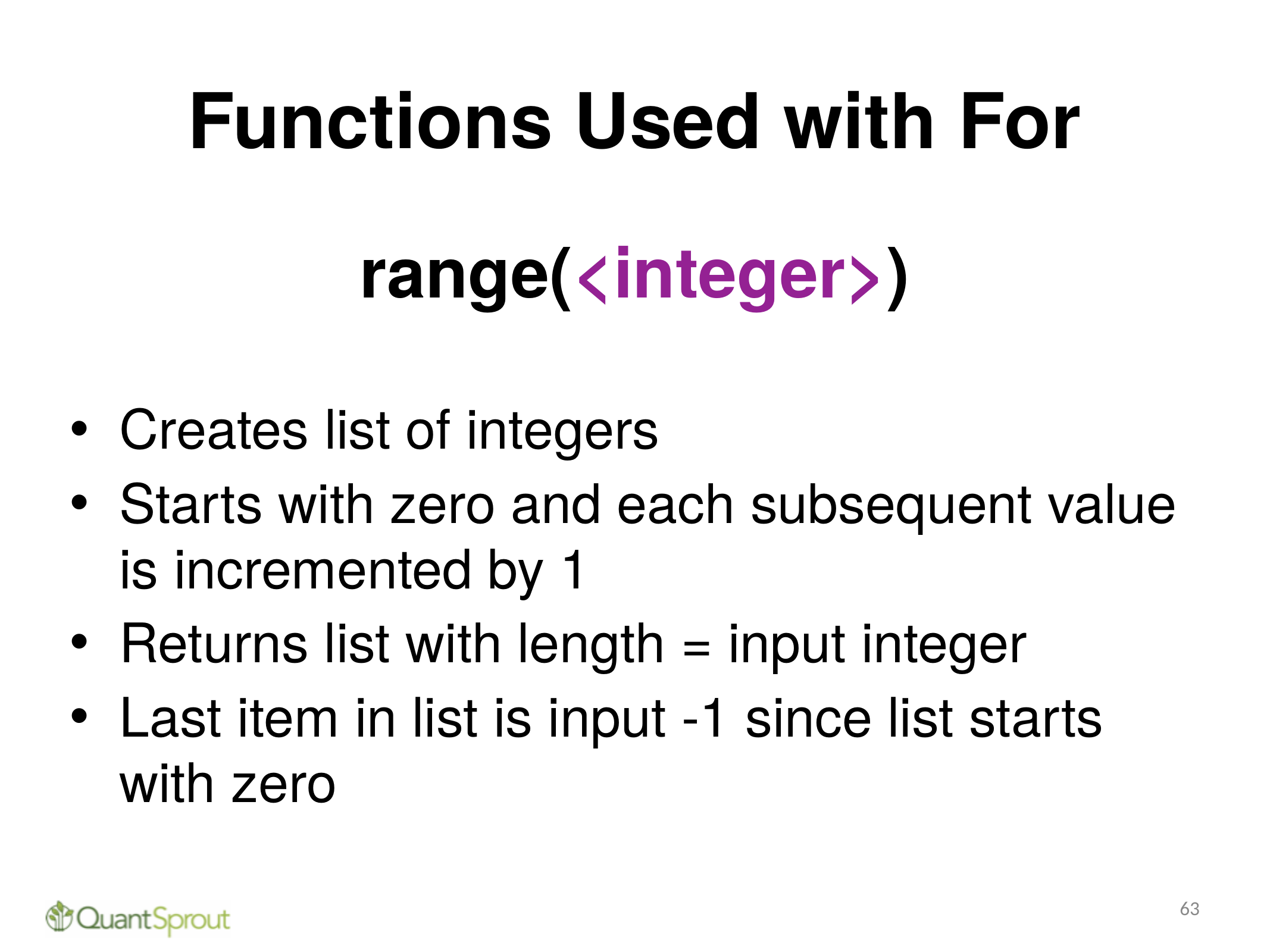

# Functions Used with For
range(<integer>)

Creates list of integers
Starts with zero and each subsequent value is incremented by 1
Returns list with length = input integer
Last item in list is input -1 since list starts with zero
63